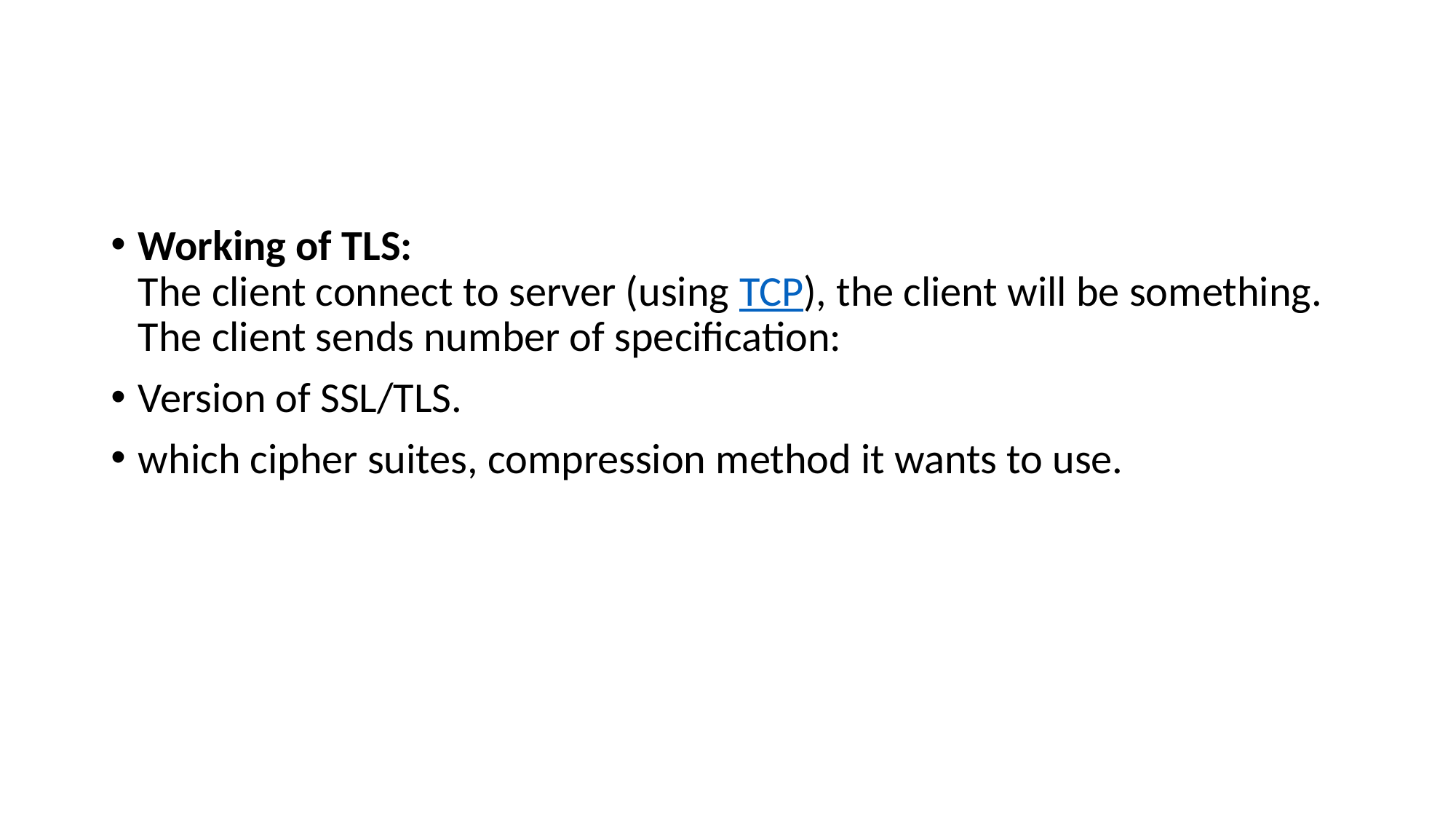

#
Working of TLS:
The client connect to server (using TCP), the client will be something. The client sends number of specification:
Version of SSL/TLS.
which cipher suites, compression method it wants to use.